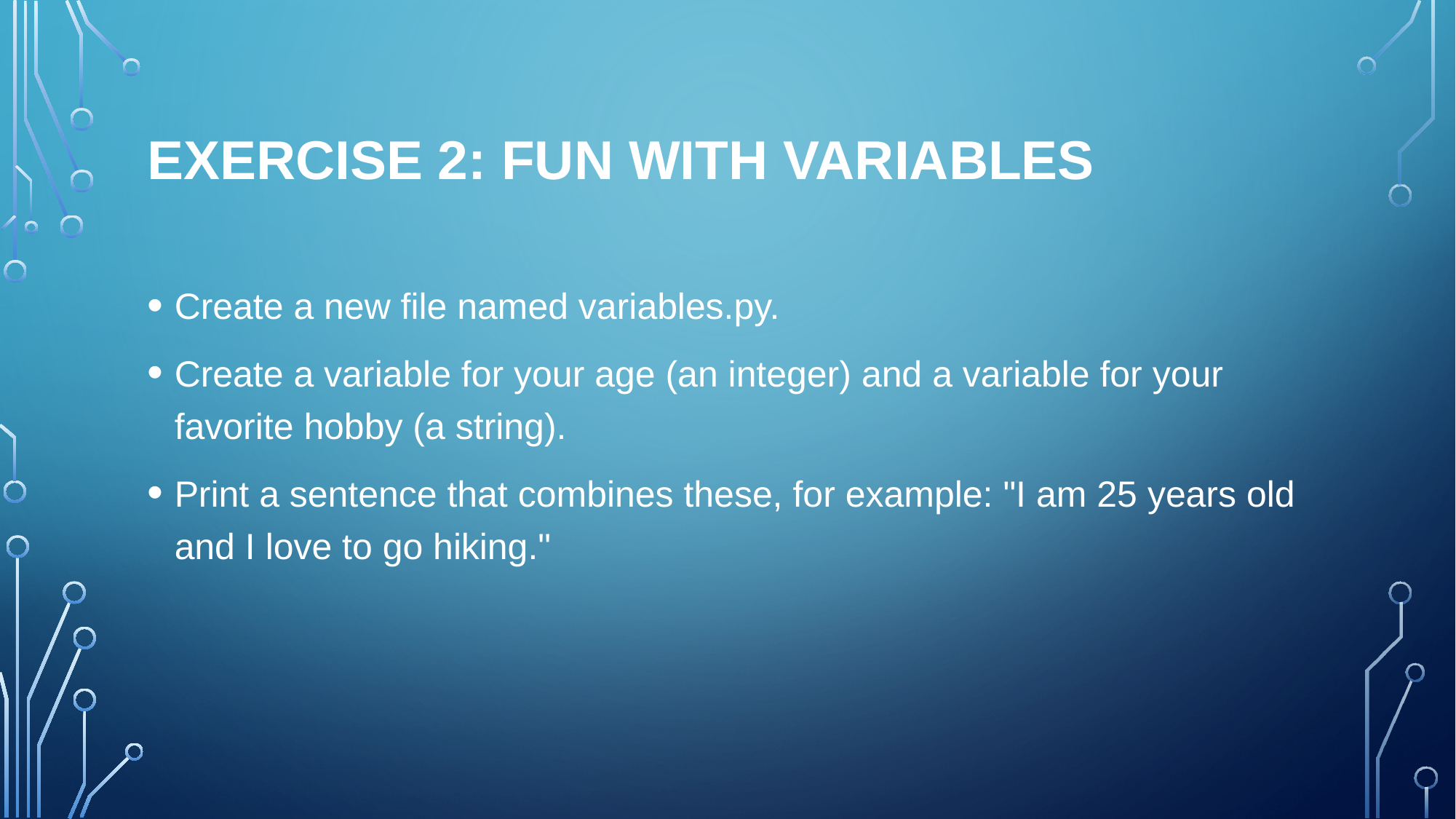

# Exercise 2: Fun with Variables
Create a new file named variables.py.
Create a variable for your age (an integer) and a variable for your favorite hobby (a string).
Print a sentence that combines these, for example: "I am 25 years old and I love to go hiking."